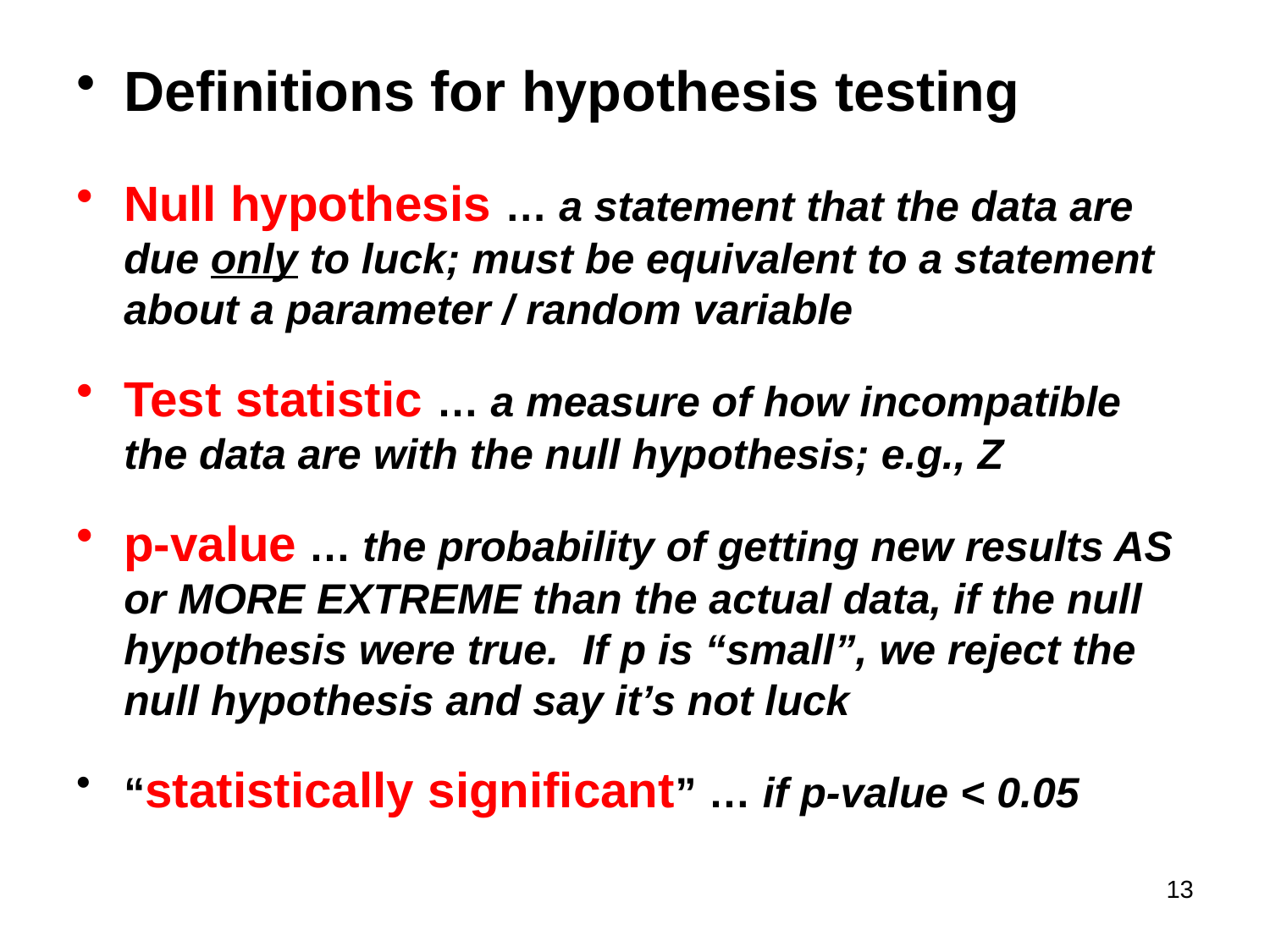

Definitions for hypothesis testing

Null hypothesis … a statement that the data are due only to luck; must be equivalent to a statement about a parameter / random variable

Test statistic … a measure of how incompatible the data are with the null hypothesis; e.g., Z

p-value … the probability of getting new results AS or MORE EXTREME than the actual data, if the null hypothesis were true.  If p is “small”, we reject the null hypothesis and say it’s not luck

“statistically significant” … if p-value < 0.05
13
#